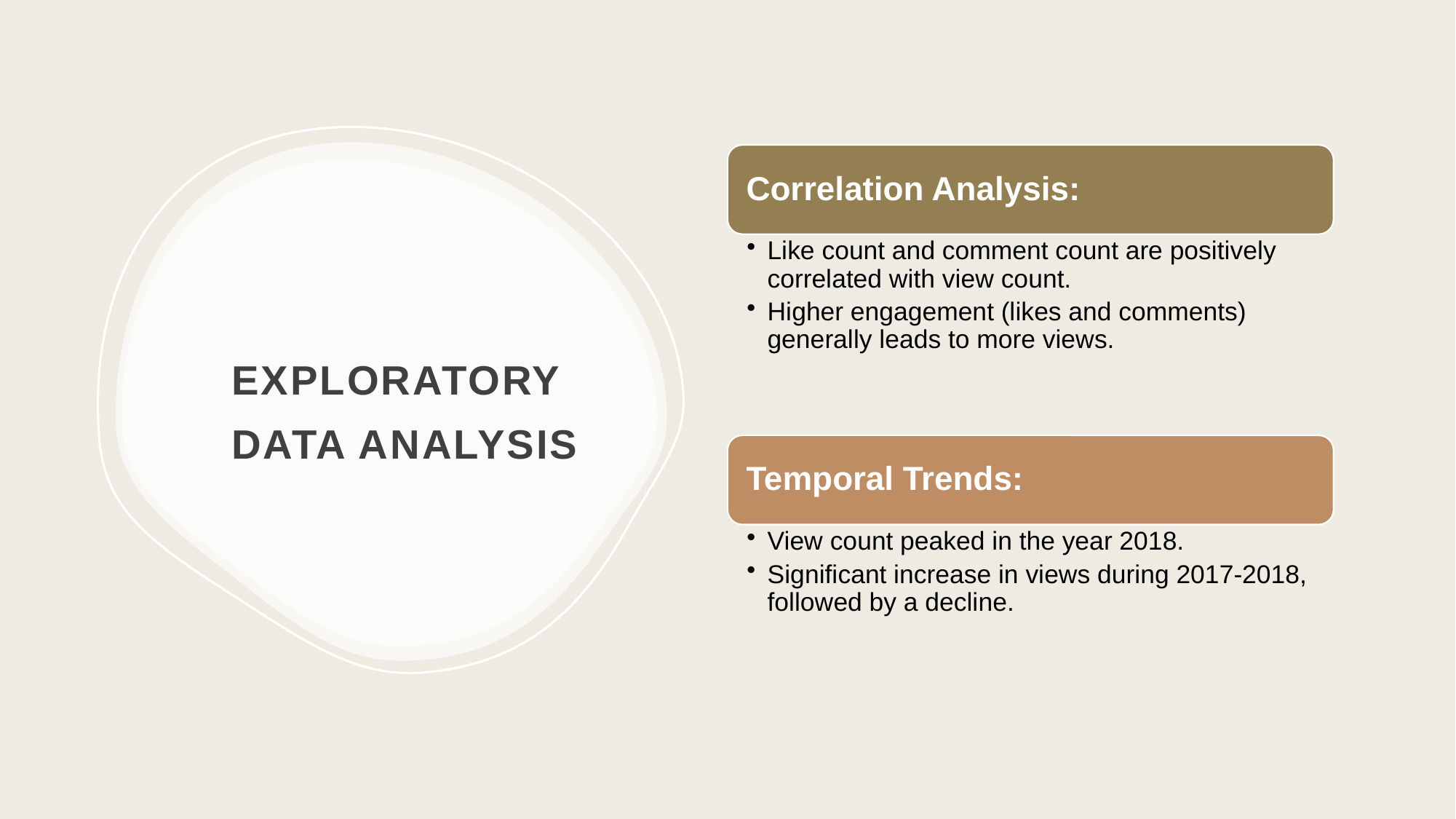

Correlation Analysis:
Like count and comment count are positively correlated with view count.
Higher engagement (likes and comments) generally leads to more views.
Temporal Trends:
View count peaked in the year 2018.
Significant increase in views during 2017-2018, followed by a decline.

# EXPLORATORY DATA ANALYSIS